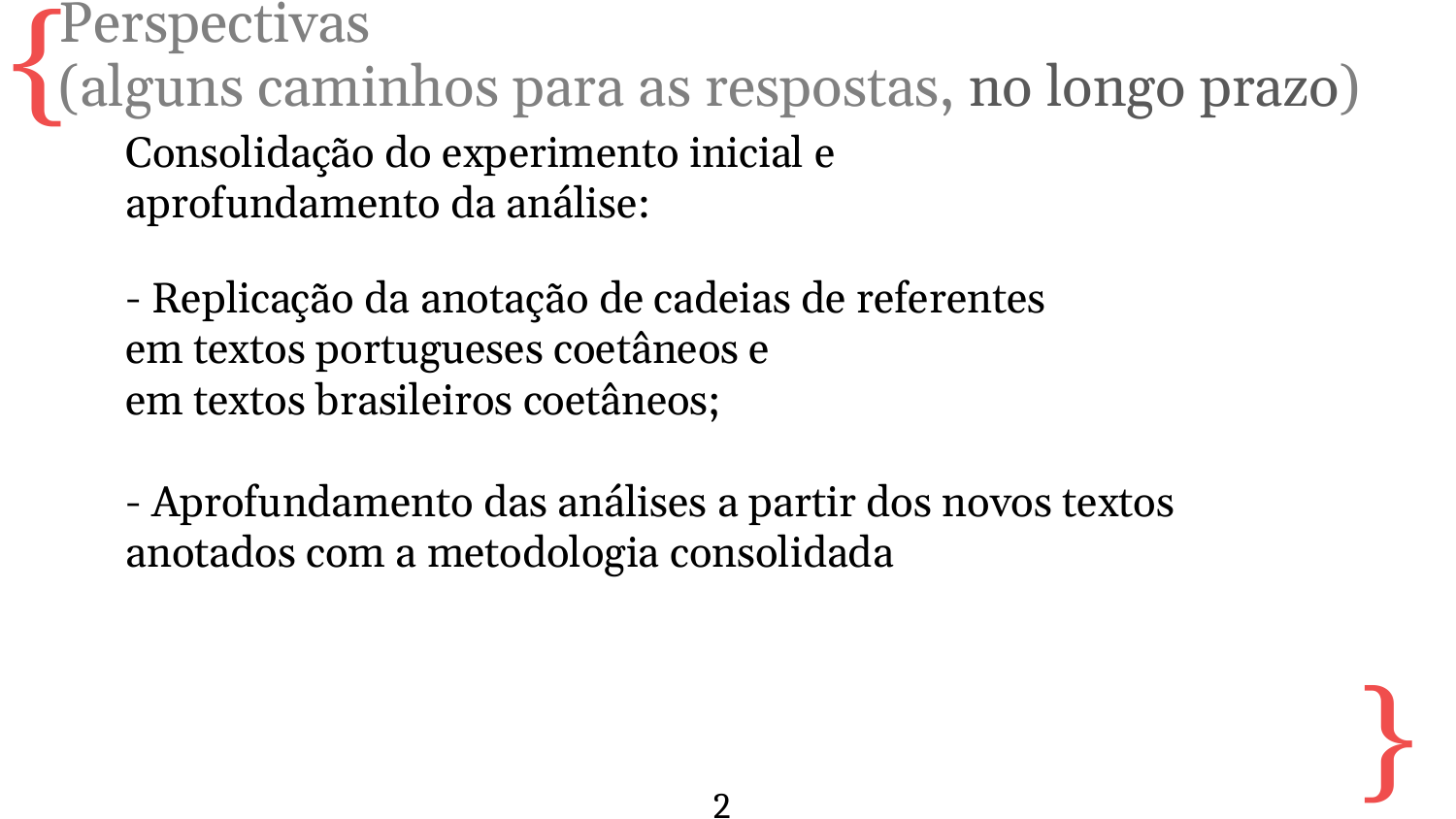

Perspectivas
(alguns caminhos para as respostas, no longo prazo)
Consolidação do experimento inicial e
aprofundamento da análise:
- Replicação da anotação de cadeias de referentes
em textos portugueses coetâneos e
em textos brasileiros coetâneos;

- Aprofundamento das análises a partir dos novos textos anotados com a metodologia consolidada
253